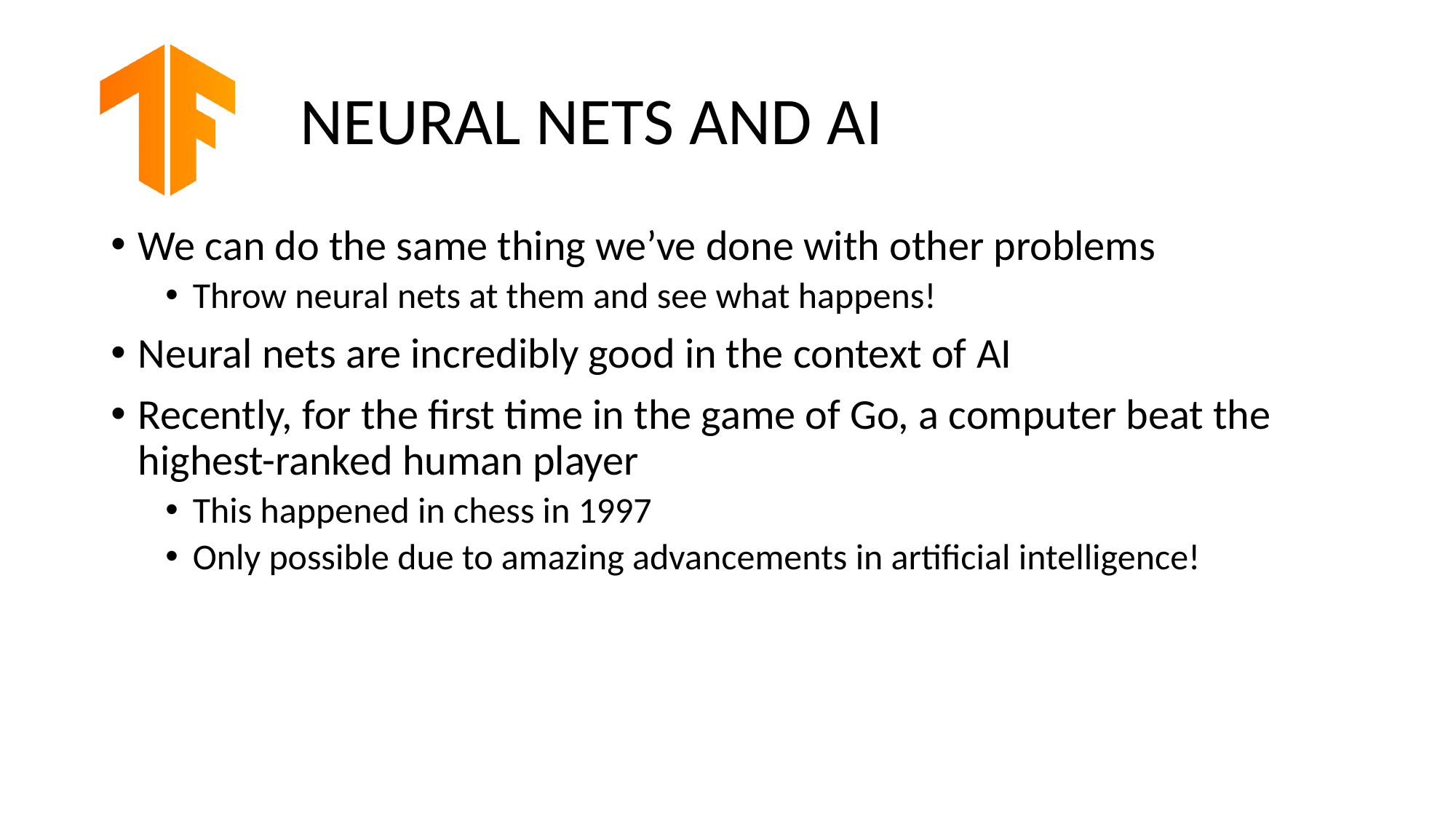

# NEURAL NETS AND AI
We can do the same thing we’ve done with other problems
Throw neural nets at them and see what happens!
Neural nets are incredibly good in the context of AI
Recently, for the first time in the game of Go, a computer beat the highest-ranked human player
This happened in chess in 1997
Only possible due to amazing advancements in artificial intelligence!